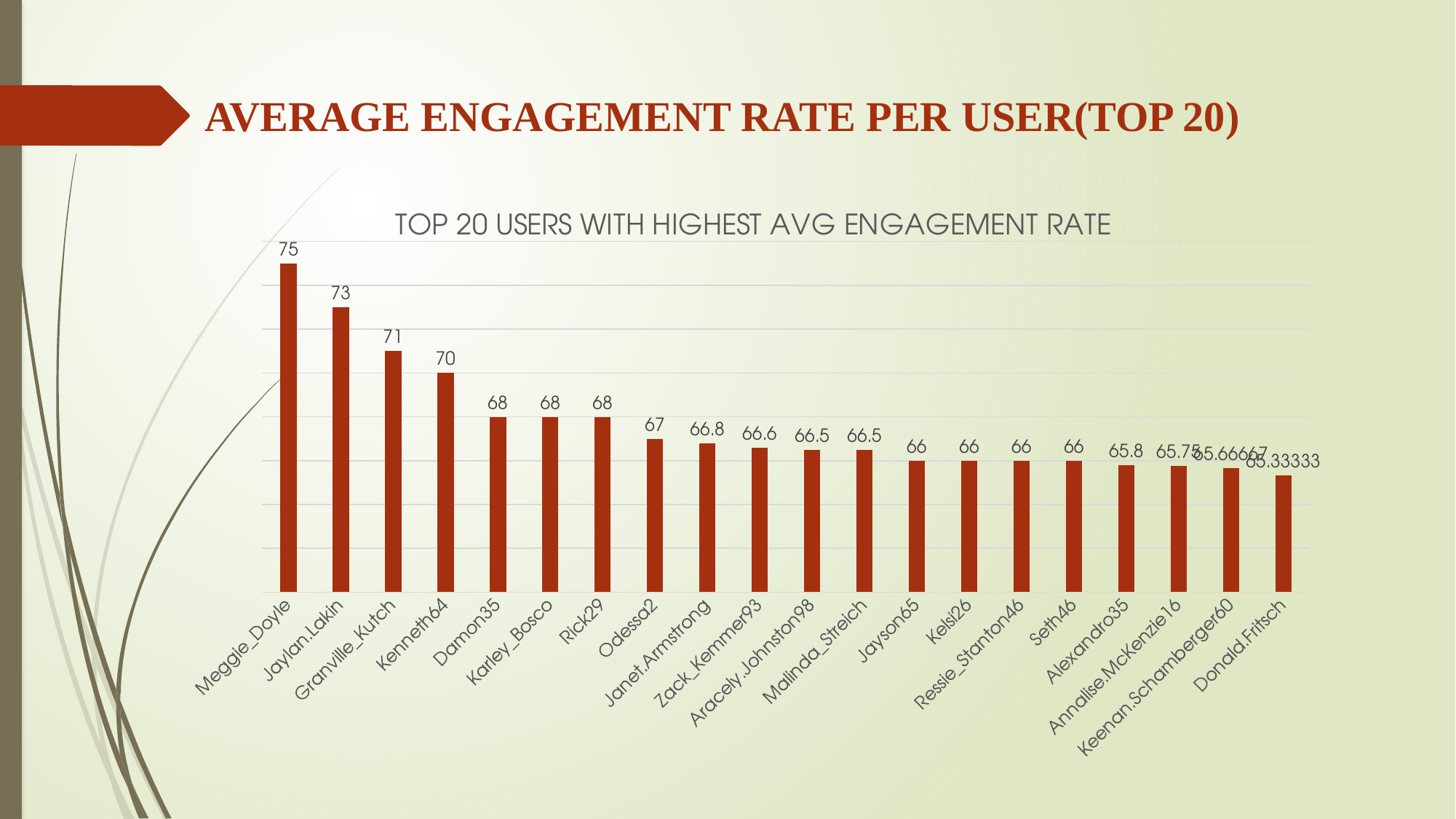

# AVERAGE ENGAGEMENT RATE PER USER(TOP 20)

### Chart: TOP 20 USERS WITH HIGHEST AVG ENGAGEMENT RATE

| Category |  |
|---|---|
| Meggie_Doyle | 75.0 |
| Jaylan.Lakin | 73.0 |
| Granville_Kutch | 71.0 |
| Kenneth64 | 70.0 |
| Damon35 | 68.0 |
| Karley_Bosco | 68.0 |
| Rick29 | 68.0 |
| Odessa2 | 67.0 |
| Janet.Armstrong | 66.8 |
| Zack_Kemmer93 | 66.6 |
| Aracely.Johnston98 | 66.5 |
| Malinda_Streich | 66.5 |
| Jayson65 | 66.0 |
| Kelsi26 | 66.0 |
| Ressie_Stanton46 | 66.0 |
| Seth46 | 66.0 |
| Alexandro35 | 65.8 |
| Annalise.McKenzie16 | 65.75 |
| Keenan.Schamberger60 | 65.66667 |
| Donald.Fritsch | 65.33333 |